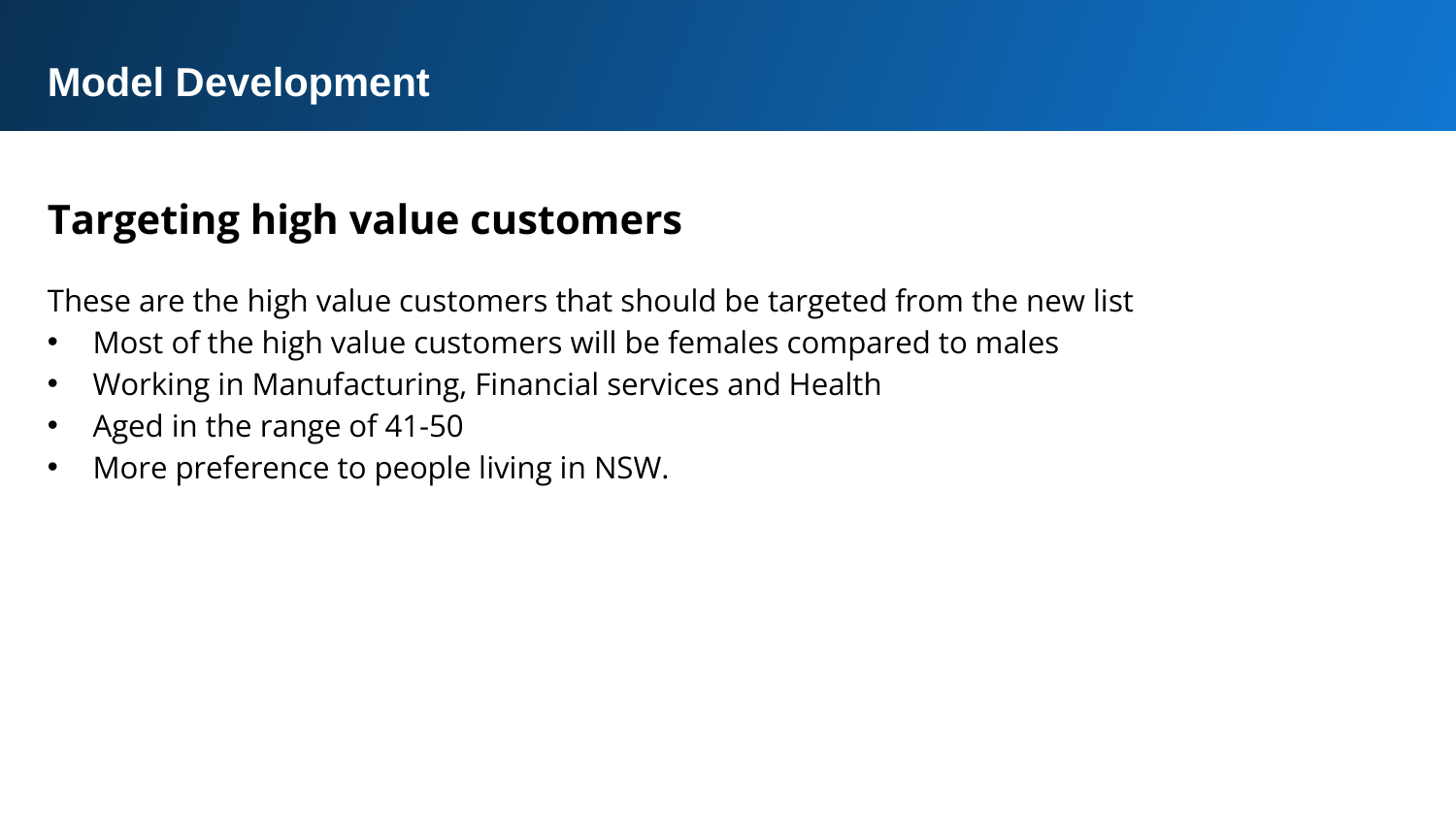

Model Development
Targeting high value customers
These are the high value customers that should be targeted from the new list
Most of the high value customers will be females compared to males
Working in Manufacturing, Financial services and Health
Aged in the range of 41-50
More preference to people living in NSW.